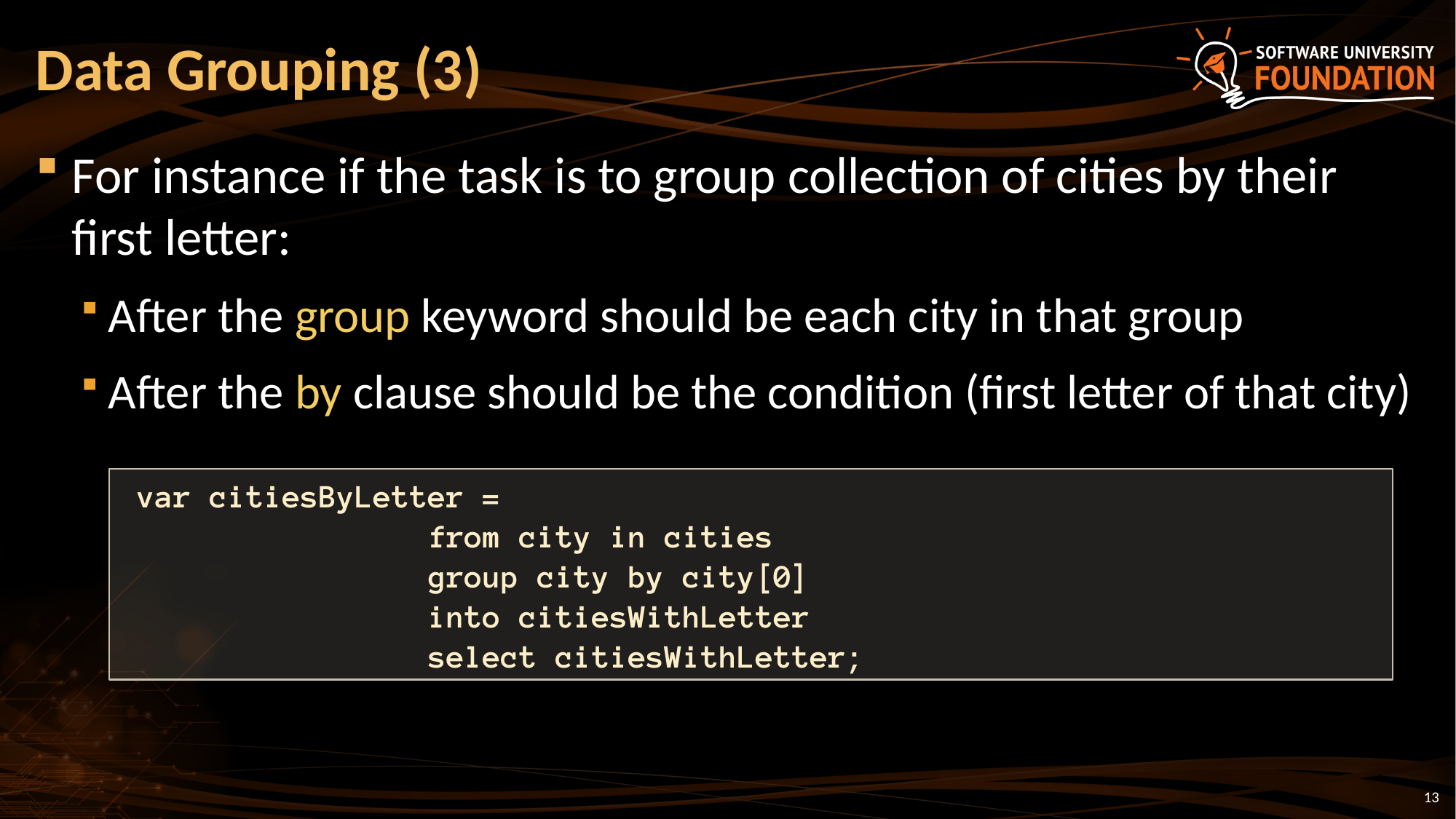

# Data Grouping (3)
For instance if the task is to group collection of cities by their first letter:
After the group keyword should be each city in that group
After the by clause should be the condition (first letter of that city)
var citiesByLetter =
                from city in cities
                group city by city[0]
                into citiesWithLetter
                select citiesWithLetter;
13